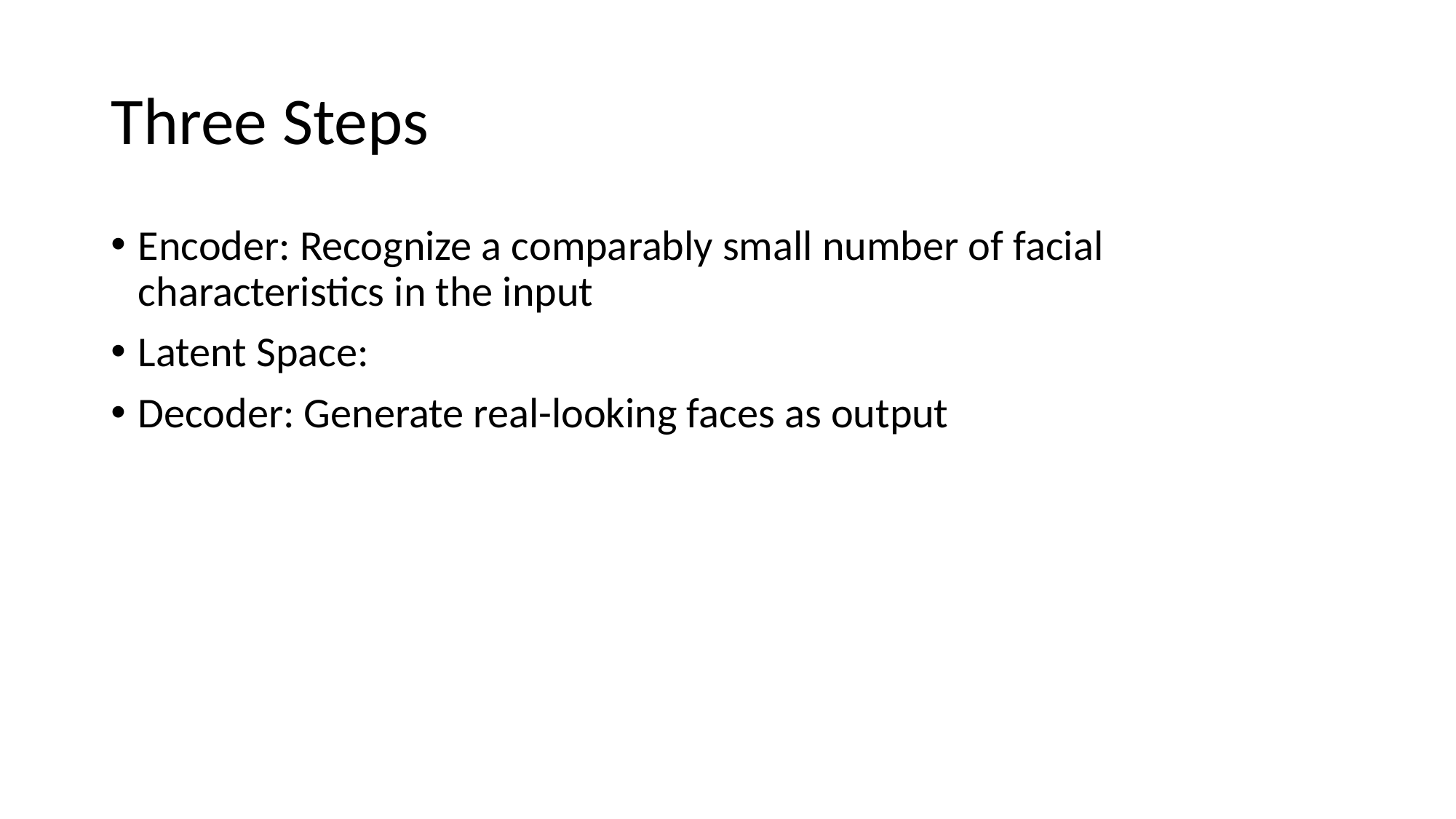

# Three Steps
Encoder: Recognize a comparably small number of facial characteristics in the input
Latent Space:
Decoder: Generate real-looking faces as output